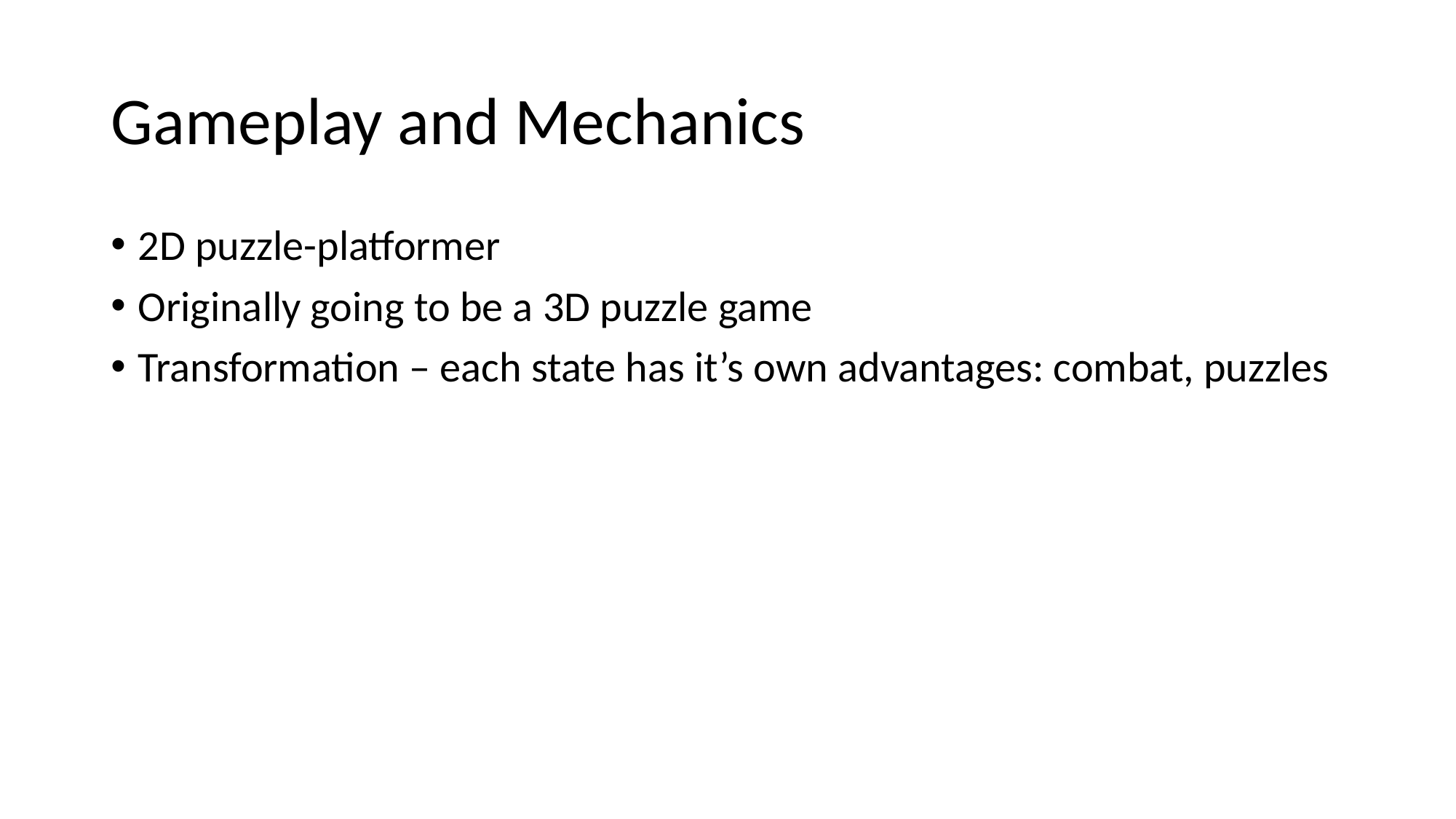

# Gameplay and Mechanics
2D puzzle-platformer
Originally going to be a 3D puzzle game
Transformation – each state has it’s own advantages: combat, puzzles